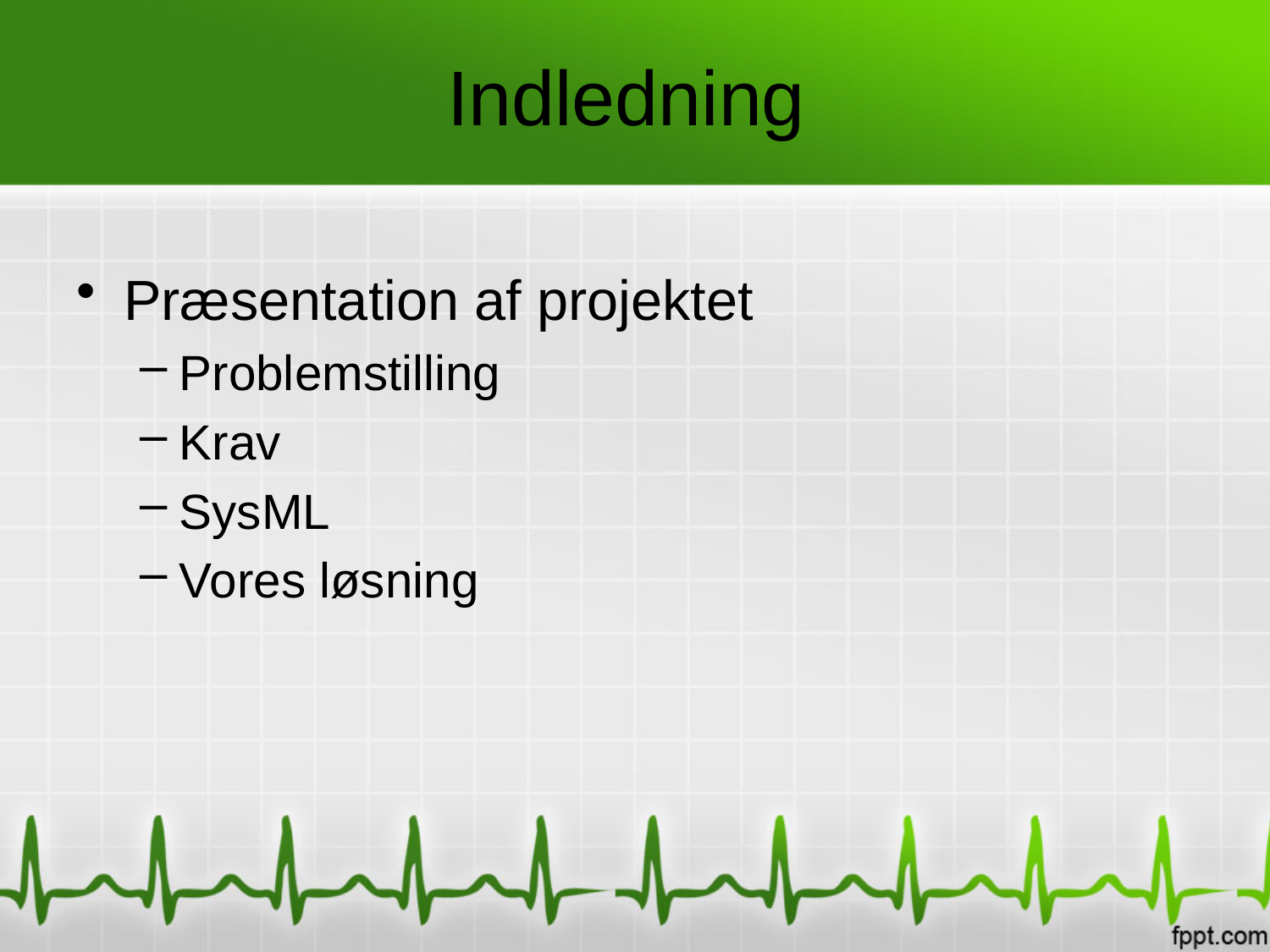

# Indledning
Præsentation af projektet
Problemstilling
Krav
SysML
Vores løsning